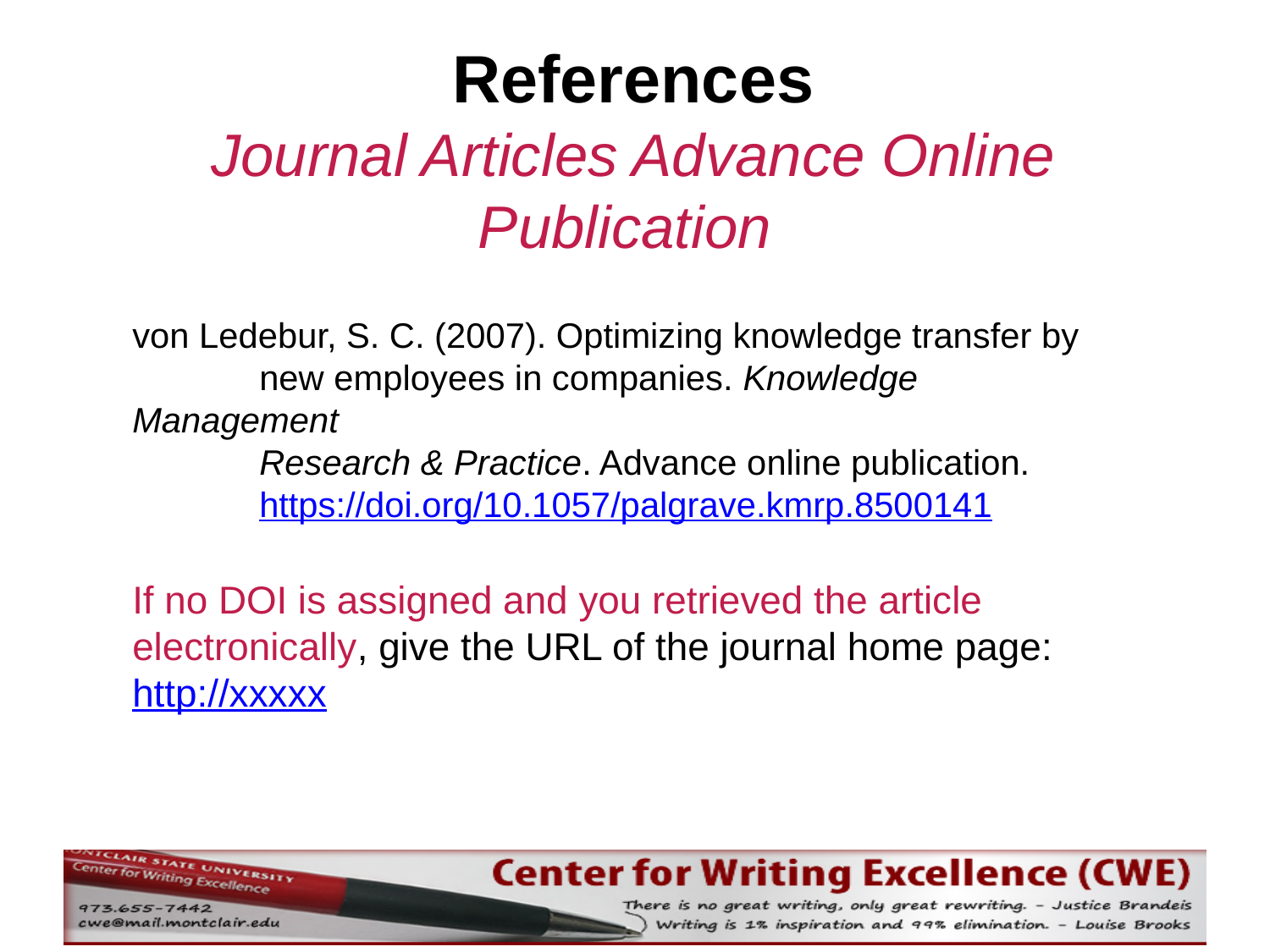

# References Journal Articles Advance Online Publication
von Ledebur, S. C. (2007). Optimizing knowledge transfer by
	new employees in companies. Knowledge Management
	Research & Practice. Advance online publication. 	https://doi.org/10.1057/palgrave.kmrp.8500141
If no DOI is assigned and you retrieved the article electronically, give the URL of the journal home page: http://xxxxx